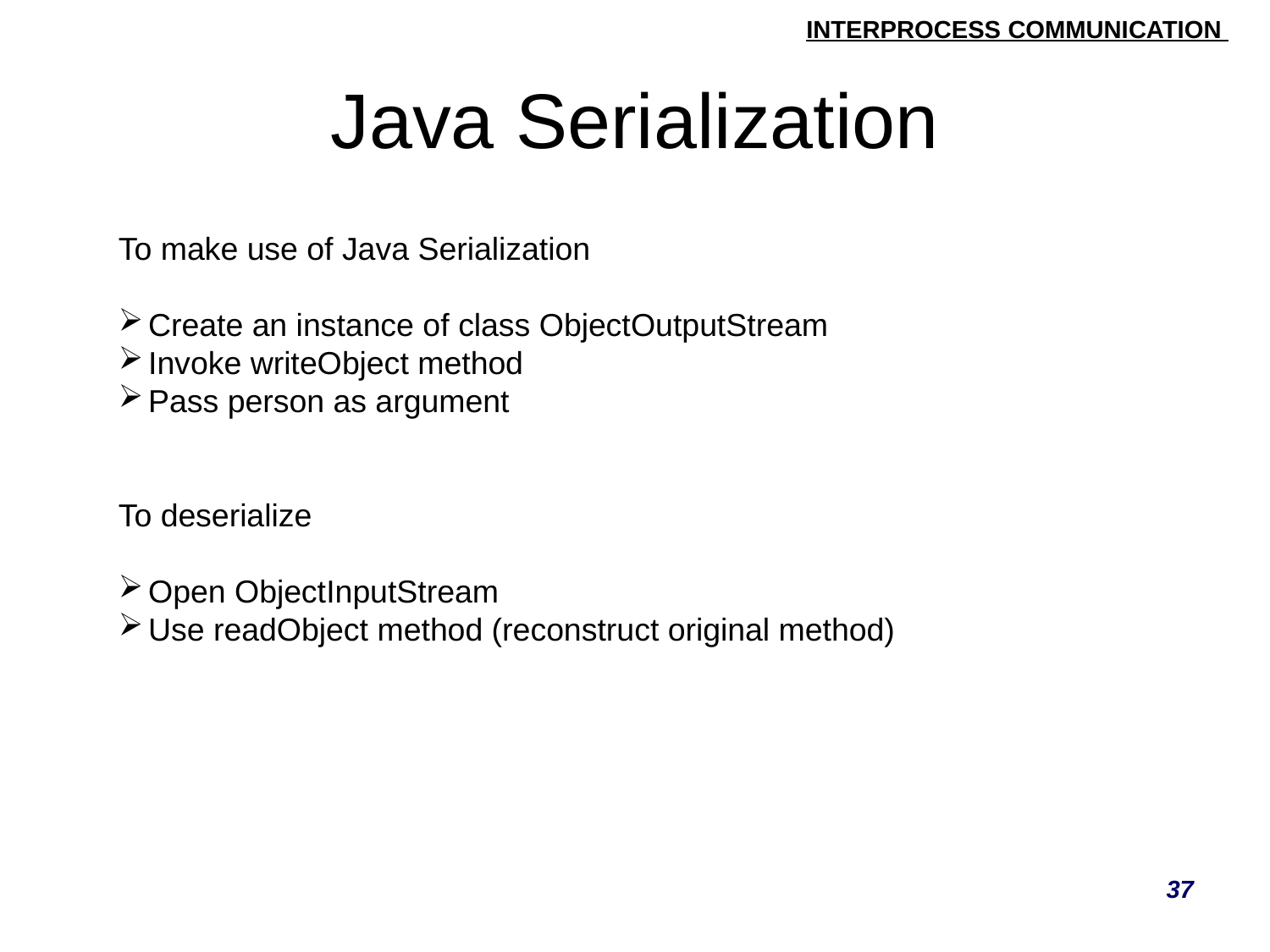

# Java Serialization
To make use of Java Serialization

Create an instance of class ObjectOutputStream
Invoke writeObject method
Pass person as argument

To deserialize

Open ObjectInputStream
Use readObject method (reconstruct original method)

37